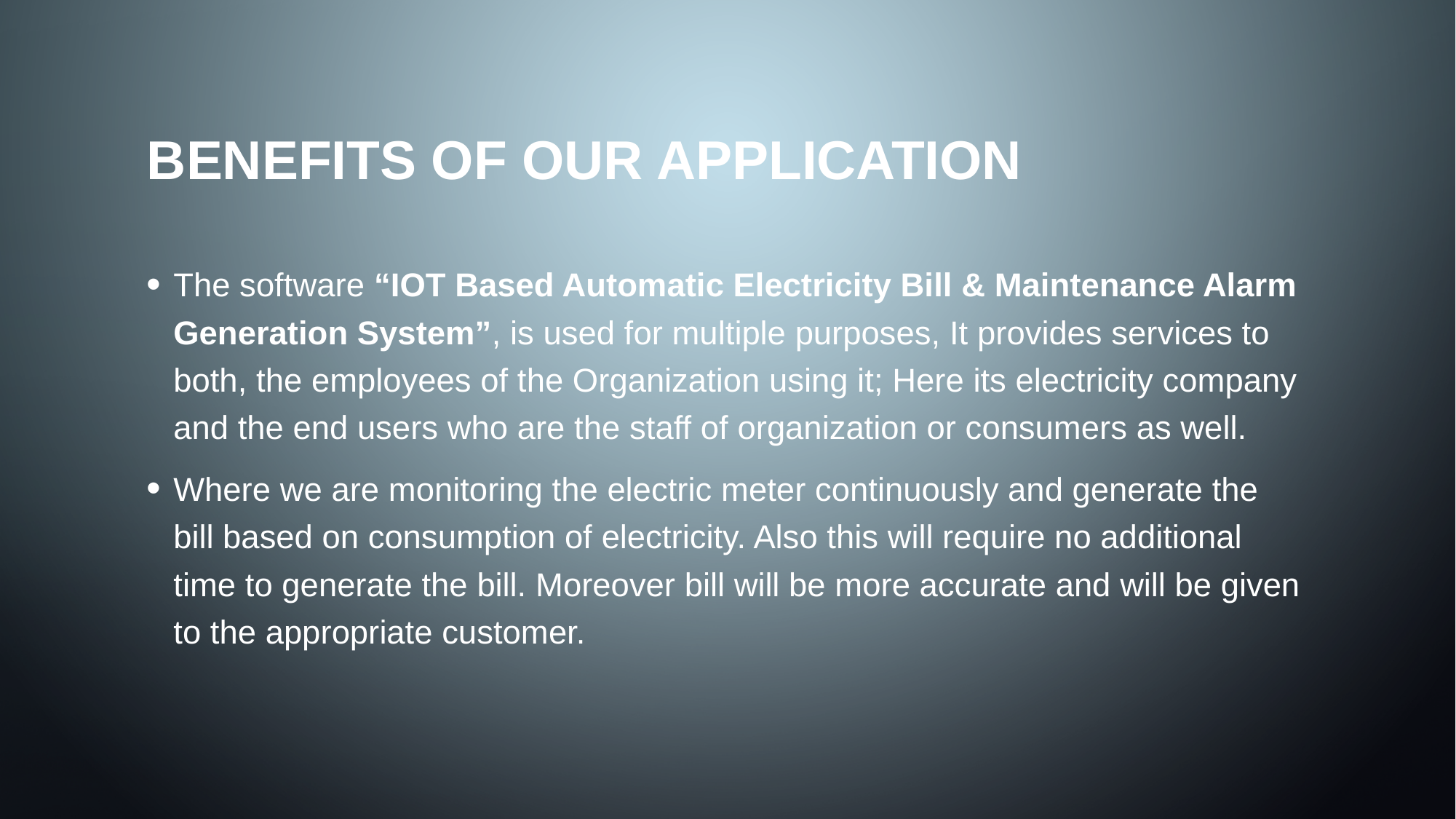

Benefits of our application
The software “IOT Based Automatic Electricity Bill & Maintenance Alarm Generation System”, is used for multiple purposes, It provides services to both, the employees of the Organization using it; Here its electricity company and the end users who are the staff of organization or consumers as well.
Where we are monitoring the electric meter continuously and generate the bill based on consumption of electricity. Also this will require no additional time to generate the bill. Moreover bill will be more accurate and will be given to the appropriate customer.